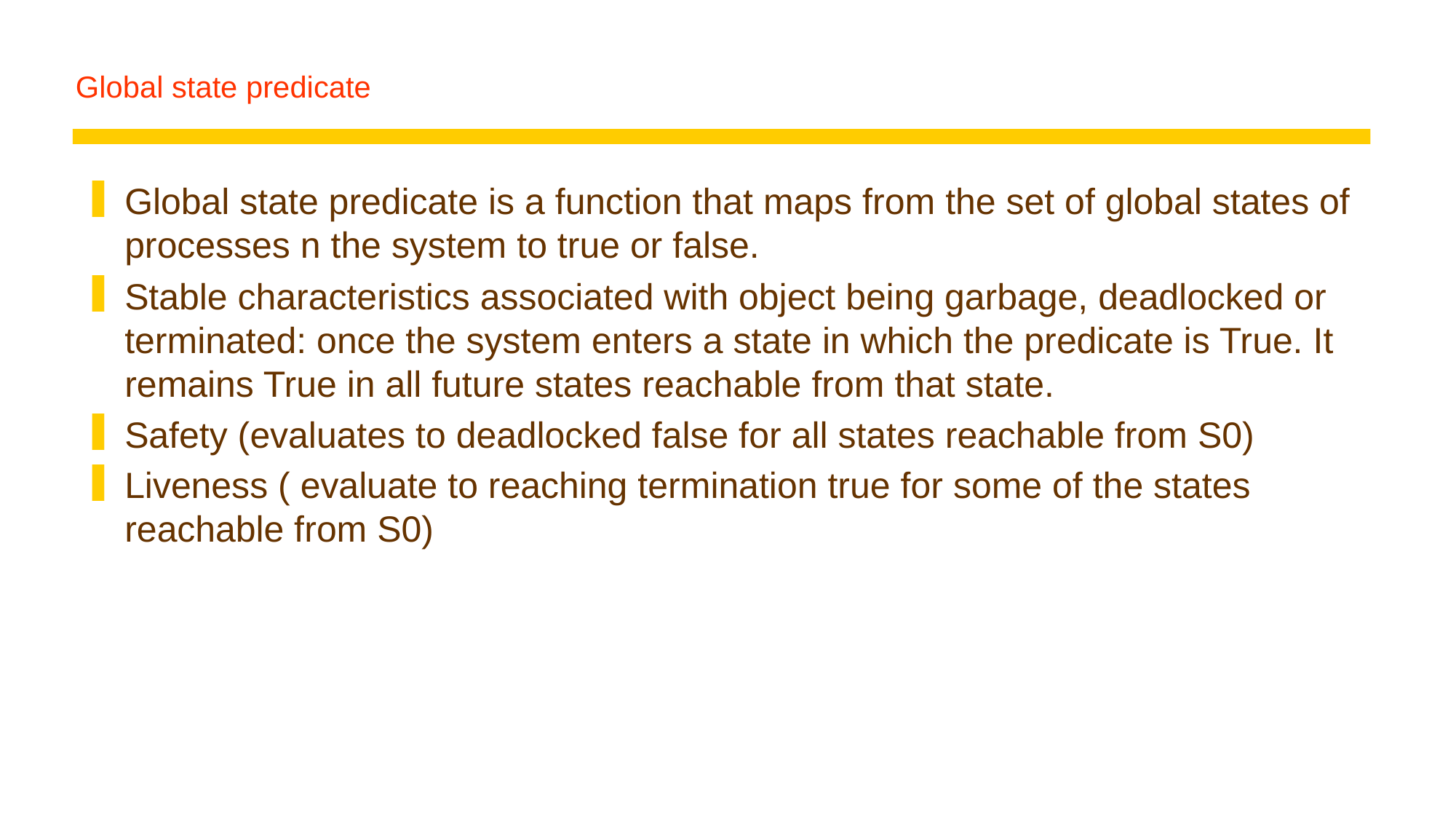

# Global state predicate
Global state predicate is a function that maps from the set of global states of processes n the system to true or false.
Stable characteristics associated with object being garbage, deadlocked or terminated: once the system enters a state in which the predicate is True. It remains True in all future states reachable from that state.
Safety (evaluates to deadlocked false for all states reachable from S0)
Liveness ( evaluate to reaching termination true for some of the states reachable from S0)